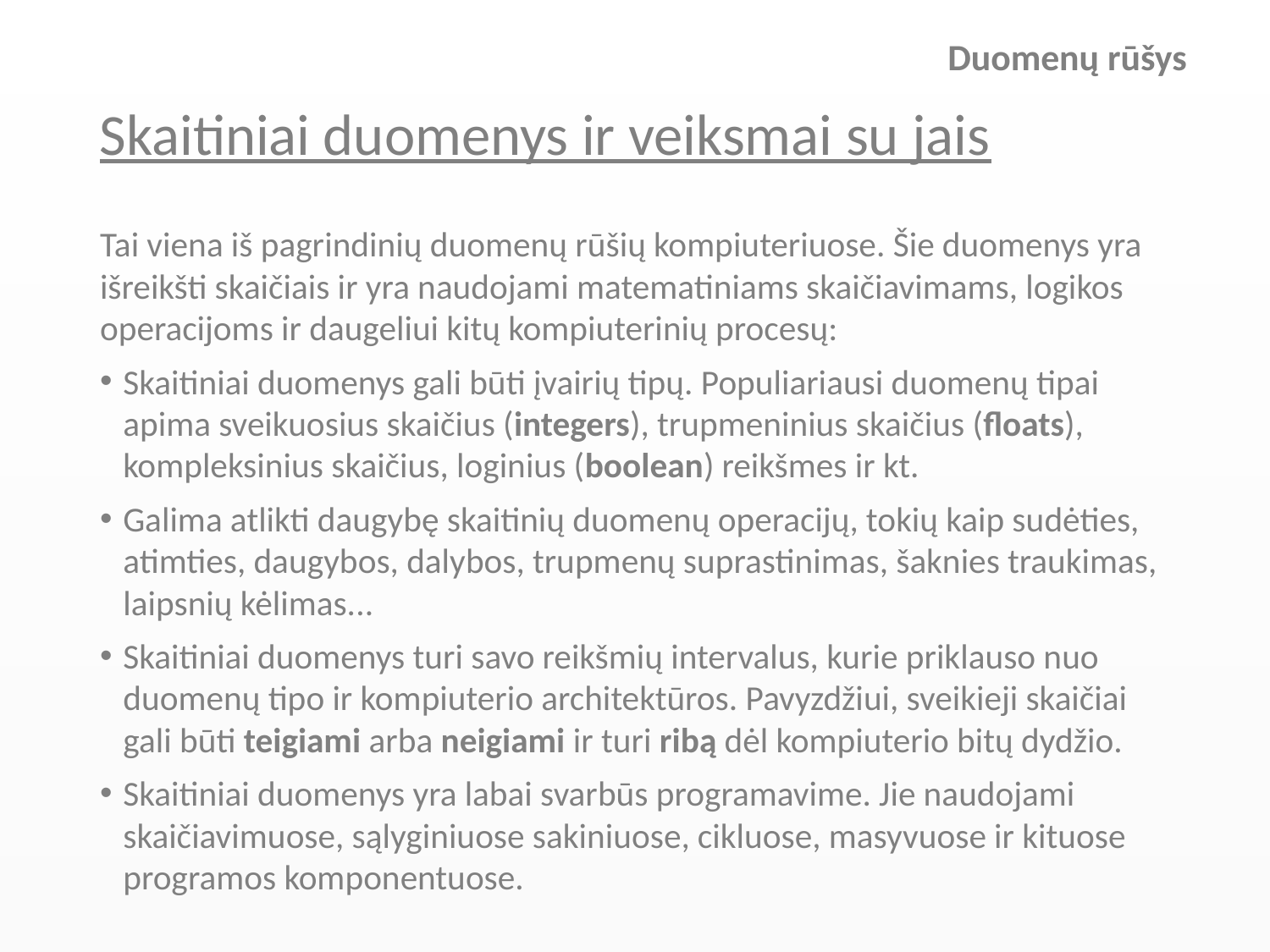

Duomenų rūšys
# Skaitiniai duomenys ir veiksmai su jais
Tai viena iš pagrindinių duomenų rūšių kompiuteriuose. Šie duomenys yra išreikšti skaičiais ir yra naudojami matematiniams skaičiavimams, logikos operacijoms ir daugeliui kitų kompiuterinių procesų:
Skaitiniai duomenys gali būti įvairių tipų. Populiariausi duomenų tipai apima sveikuosius skaičius (integers), trupmeninius skaičius (floats), kompleksinius skaičius, loginius (boolean) reikšmes ir kt.
Galima atlikti daugybę skaitinių duomenų operacijų, tokių kaip sudėties, atimties, daugybos, dalybos, trupmenų suprastinimas, šaknies traukimas, laipsnių kėlimas...
Skaitiniai duomenys turi savo reikšmių intervalus, kurie priklauso nuo duomenų tipo ir kompiuterio architektūros. Pavyzdžiui, sveikieji skaičiai gali būti teigiami arba neigiami ir turi ribą dėl kompiuterio bitų dydžio.
Skaitiniai duomenys yra labai svarbūs programavime. Jie naudojami skaičiavimuose, sąlyginiuose sakiniuose, cikluose, masyvuose ir kituose programos komponentuose.